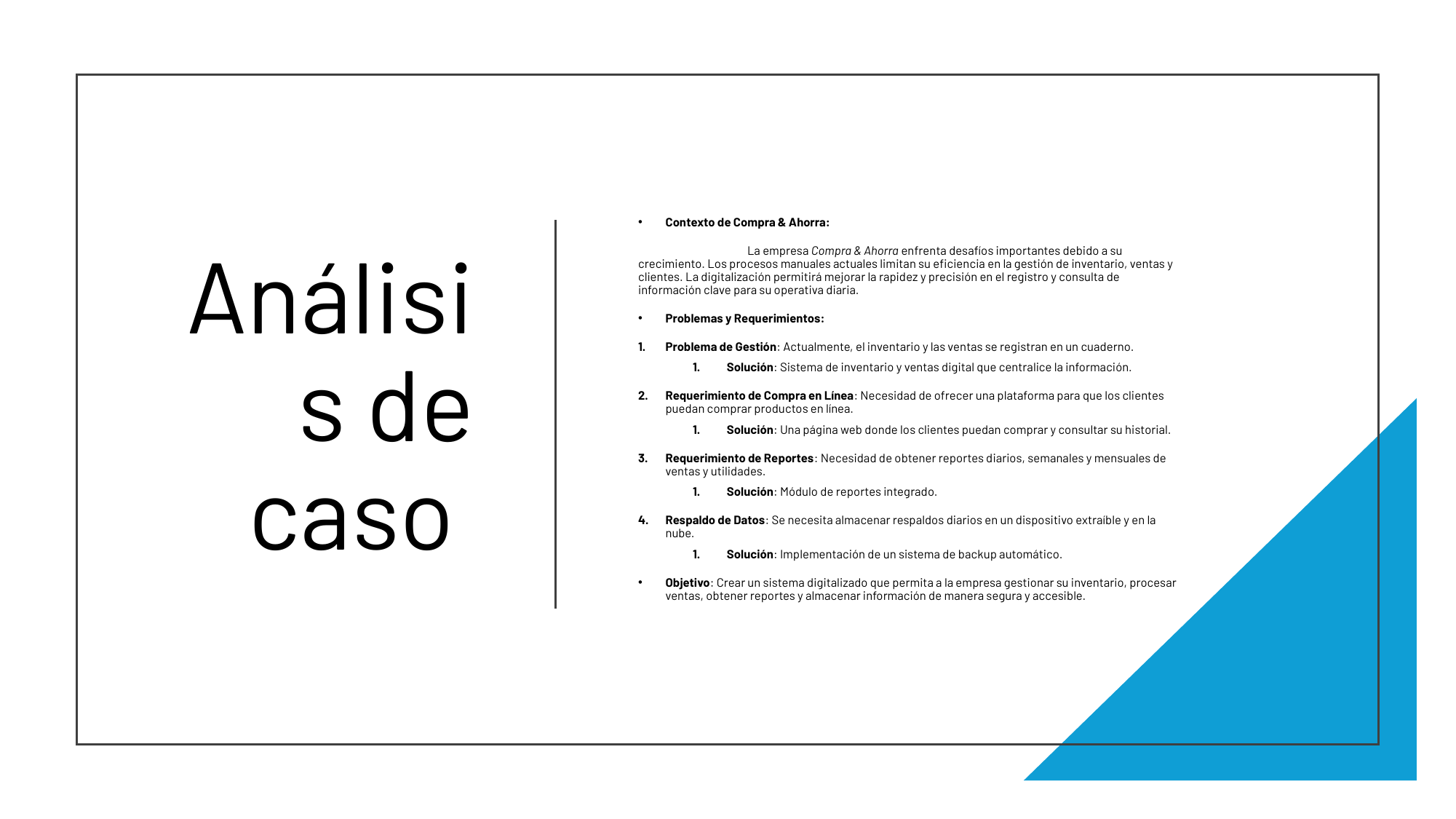

# Análisis de caso
Contexto de Compra & Ahorra:
	La empresa Compra & Ahorra enfrenta desafíos importantes debido a su crecimiento. Los procesos manuales actuales limitan su eficiencia en la gestión de inventario, ventas y clientes. La digitalización permitirá mejorar la rapidez y precisión en el registro y consulta de información clave para su operativa diaria.
Problemas y Requerimientos:
Problema de Gestión: Actualmente, el inventario y las ventas se registran en un cuaderno.
Solución: Sistema de inventario y ventas digital que centralice la información.
Requerimiento de Compra en Línea: Necesidad de ofrecer una plataforma para que los clientes puedan comprar productos en línea.
Solución: Una página web donde los clientes puedan comprar y consultar su historial.
Requerimiento de Reportes: Necesidad de obtener reportes diarios, semanales y mensuales de ventas y utilidades.
Solución: Módulo de reportes integrado.
Respaldo de Datos: Se necesita almacenar respaldos diarios en un dispositivo extraíble y en la nube.
Solución: Implementación de un sistema de backup automático.
Objetivo: Crear un sistema digitalizado que permita a la empresa gestionar su inventario, procesar ventas, obtener reportes y almacenar información de manera segura y accesible.